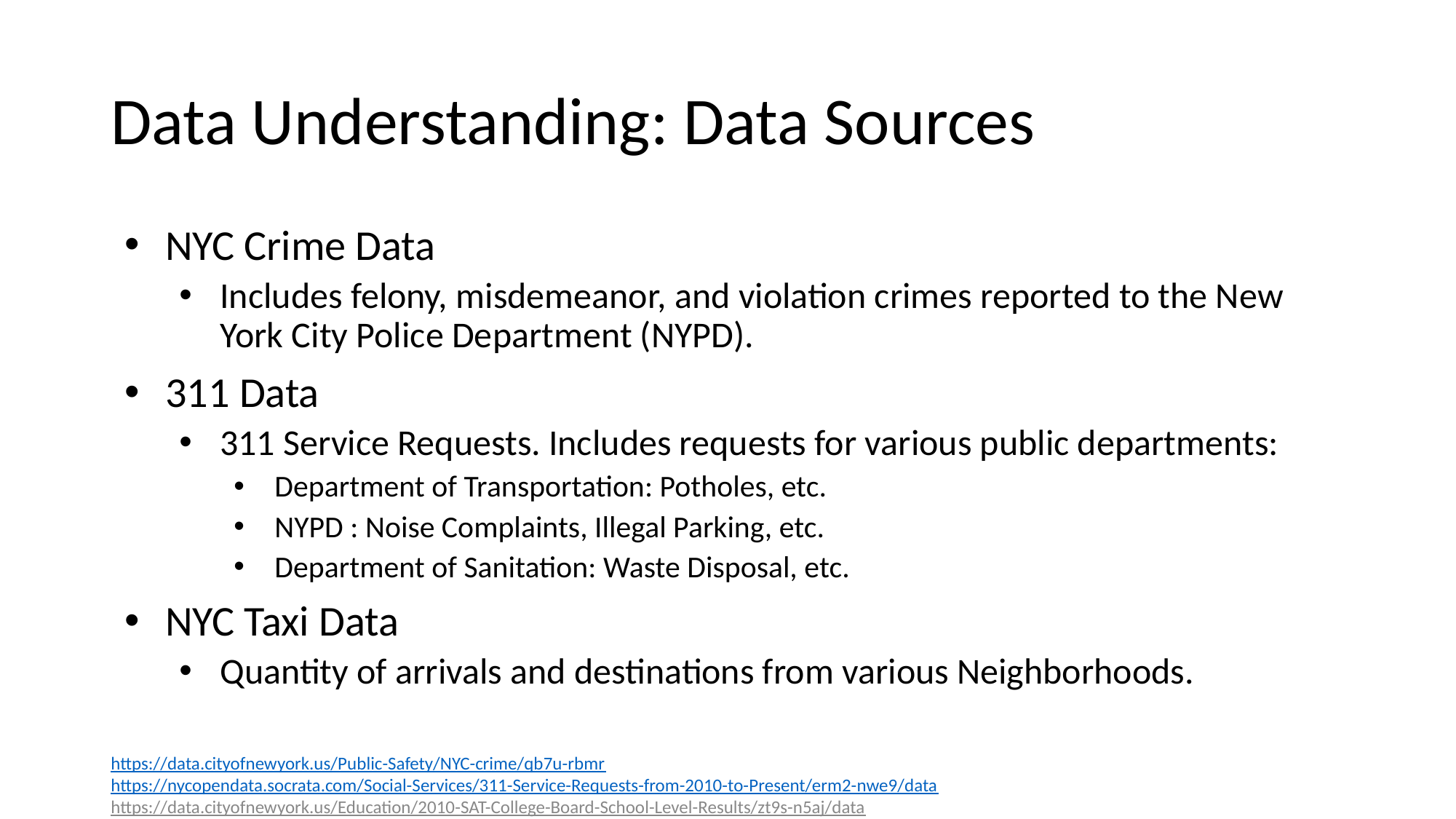

# Data Understanding: Data Sources
NYC Crime Data
Includes felony, misdemeanor, and violation crimes reported to the New York City Police Department (NYPD).
311 Data
311 Service Requests. Includes requests for various public departments:
Department of Transportation: Potholes, etc.
NYPD : Noise Complaints, Illegal Parking, etc.
Department of Sanitation: Waste Disposal, etc.
NYC Taxi Data
Quantity of arrivals and destinations from various Neighborhoods.

https://data.cityofnewyork.us/Public-Safety/NYC-crime/qb7u-rbmr
https://nycopendata.socrata.com/Social-Services/311-Service-Requests-from-2010-to-Present/erm2-nwe9/data
https://data.cityofnewyork.us/Education/2010-SAT-College-Board-School-Level-Results/zt9s-n5aj/data